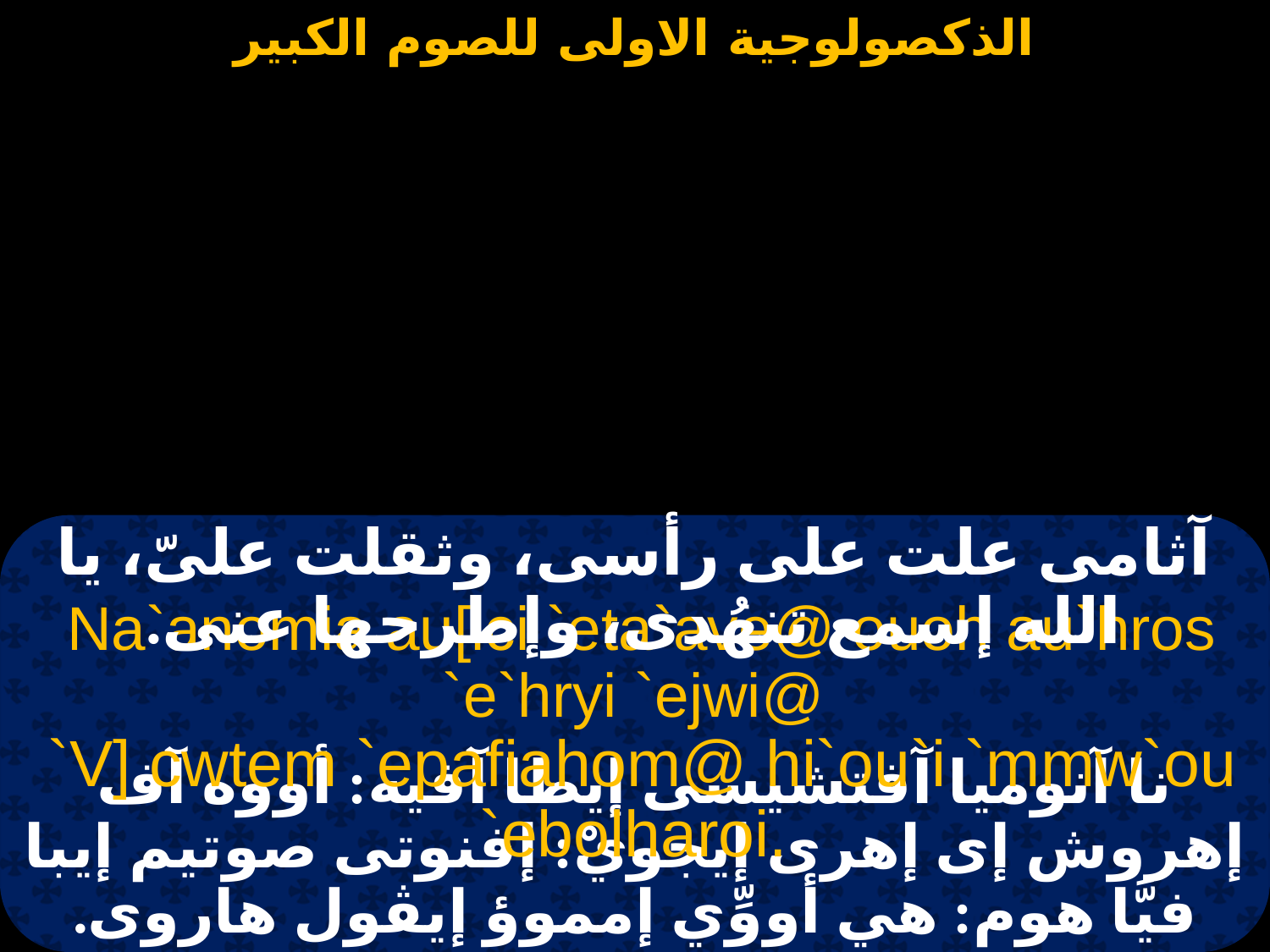

#
آثامى علت على رأسى، وثقلت علىّ، يا الله إسمع تنهُدى، وإطرحها عنى.
 Na`anomia au[ici `eta`ave@ ouoh au`hros `e`hryi `ejwi@
 `V] cwtem `epafiahom@ hi`ou`i `mmw`ou `ebolharoi.
نا آنوميا آفتشيسى إيطا آفيه: أووه آف إهروش إى إهرى إيجويْ: إفنوتى صوتيم إيبا فيَّا هوم: هي أووِّي إمموؤ إيڤول هاروى.